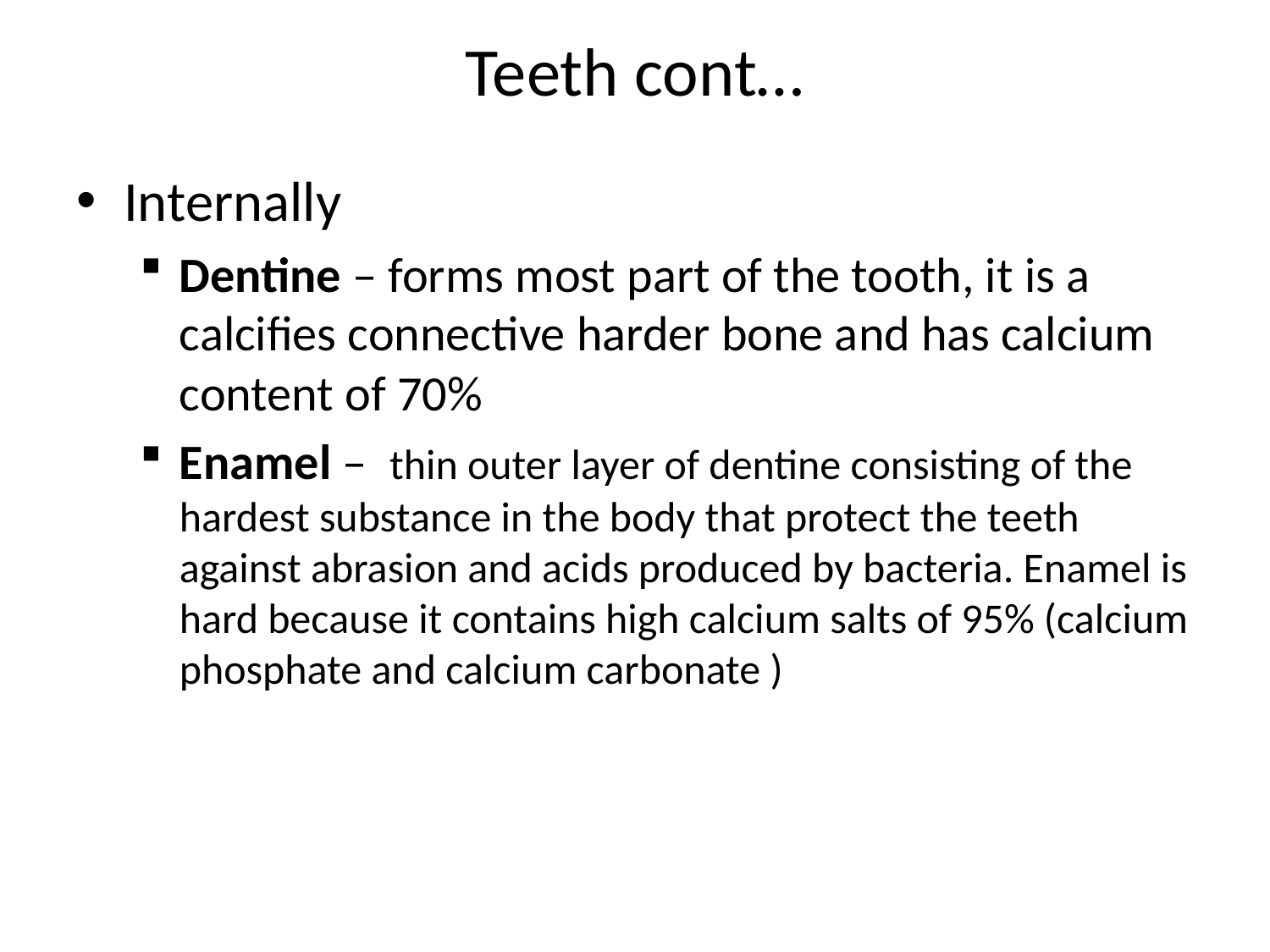

# Teeth cont…
Internally
Dentine – forms most part of the tooth, it is a calcifies connective harder bone and has calcium content of 70%
Enamel –  thin outer layer of dentine consisting of the hardest substance in the body that protect the teeth against abrasion and acids produced by bacteria. Enamel is hard because it contains high calcium salts of 95% (calcium phosphate and calcium carbonate )